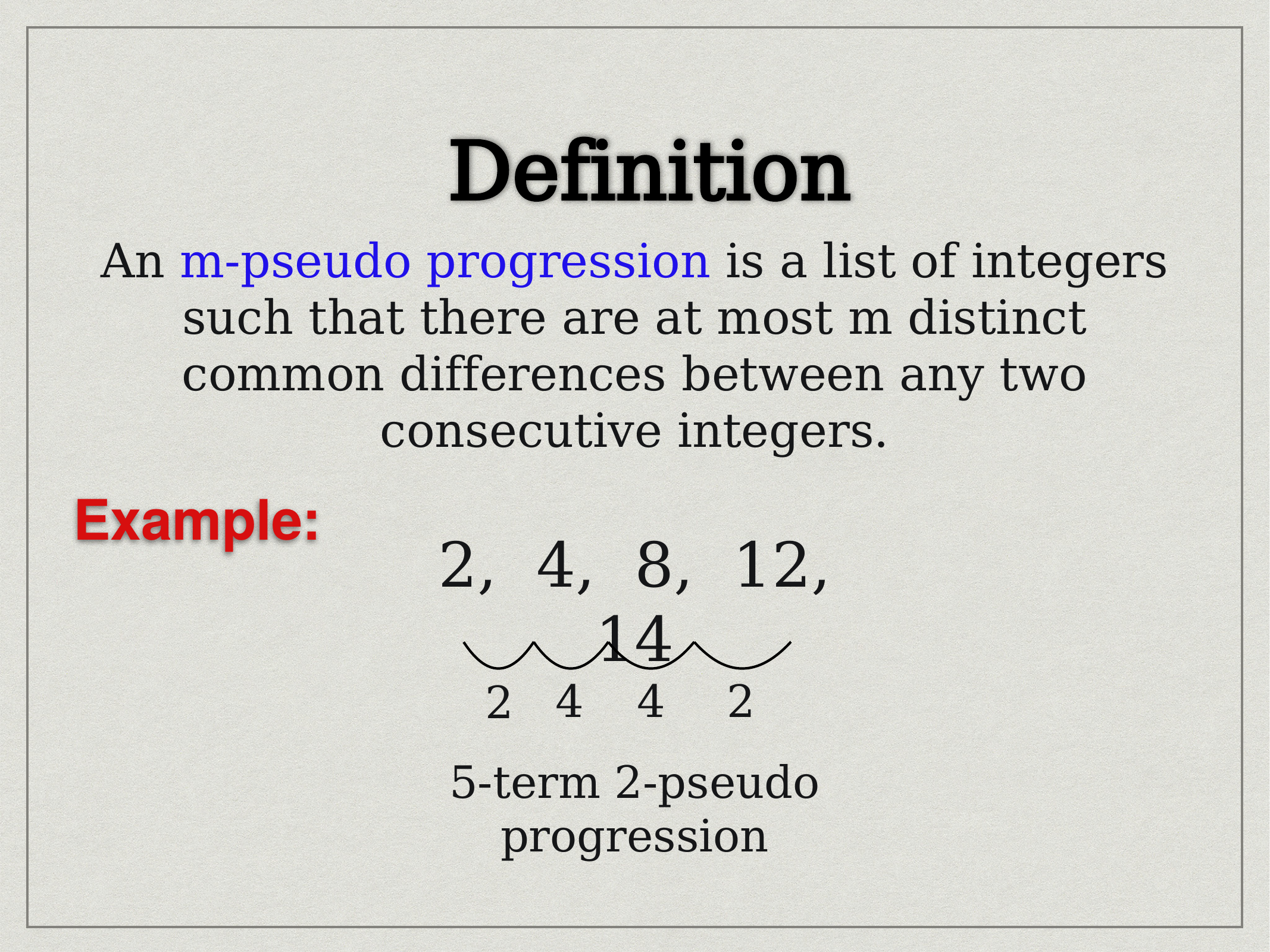

Definition
An m-pseudo progression is a list of integers such that there are at most m distinct common differences between any two consecutive integers.
Example:
2,  4,  8,  12, 14

4
4
2
2
5-term 2-pseudo progression